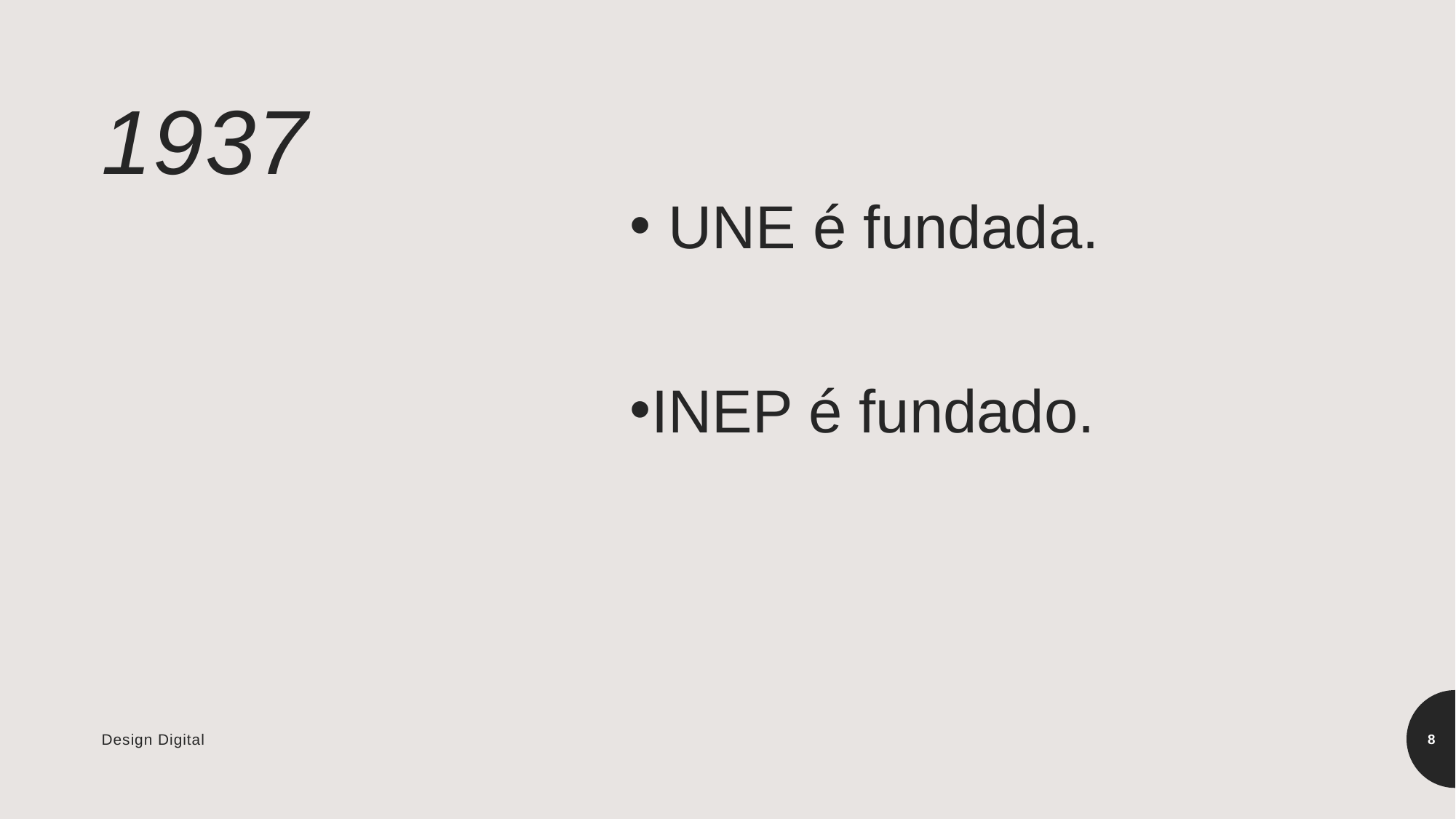

# 1937

 UNE é fundada.

INEP é fundado.

Design Digital
8